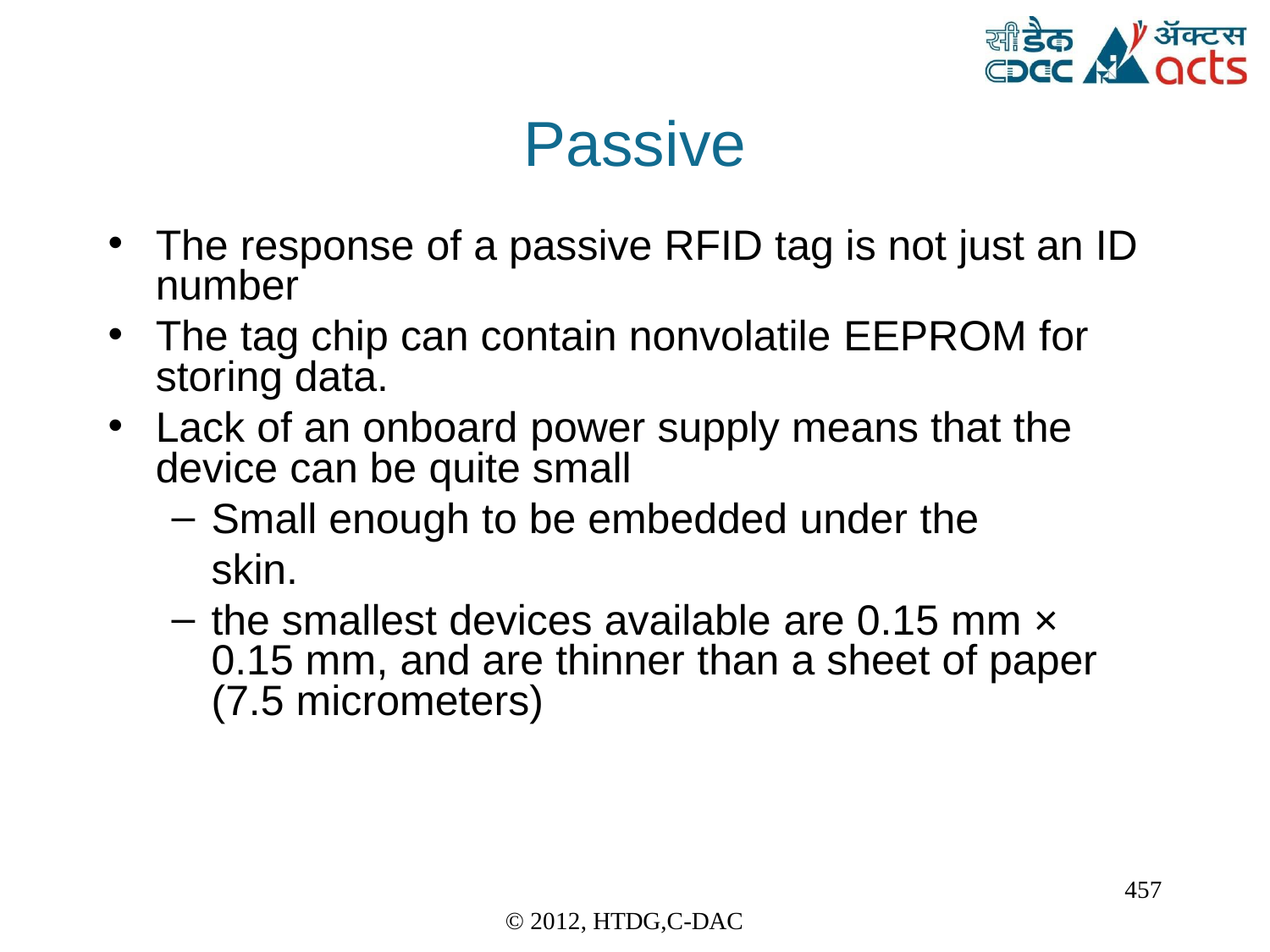

# Passive
The response of a passive RFID tag is not just an ID number

The tag chip can contain nonvolatile EEPROM for storing data.

Lack of an onboard power supply means that the device can be quite small
Small enough to be embedded under the skin.

the smallest devices available are 0.15 mm × 0.15 mm, and are thinner than a sheet of paper (7.5 micrometers)
457
© 2012, HTDG,C-DAC